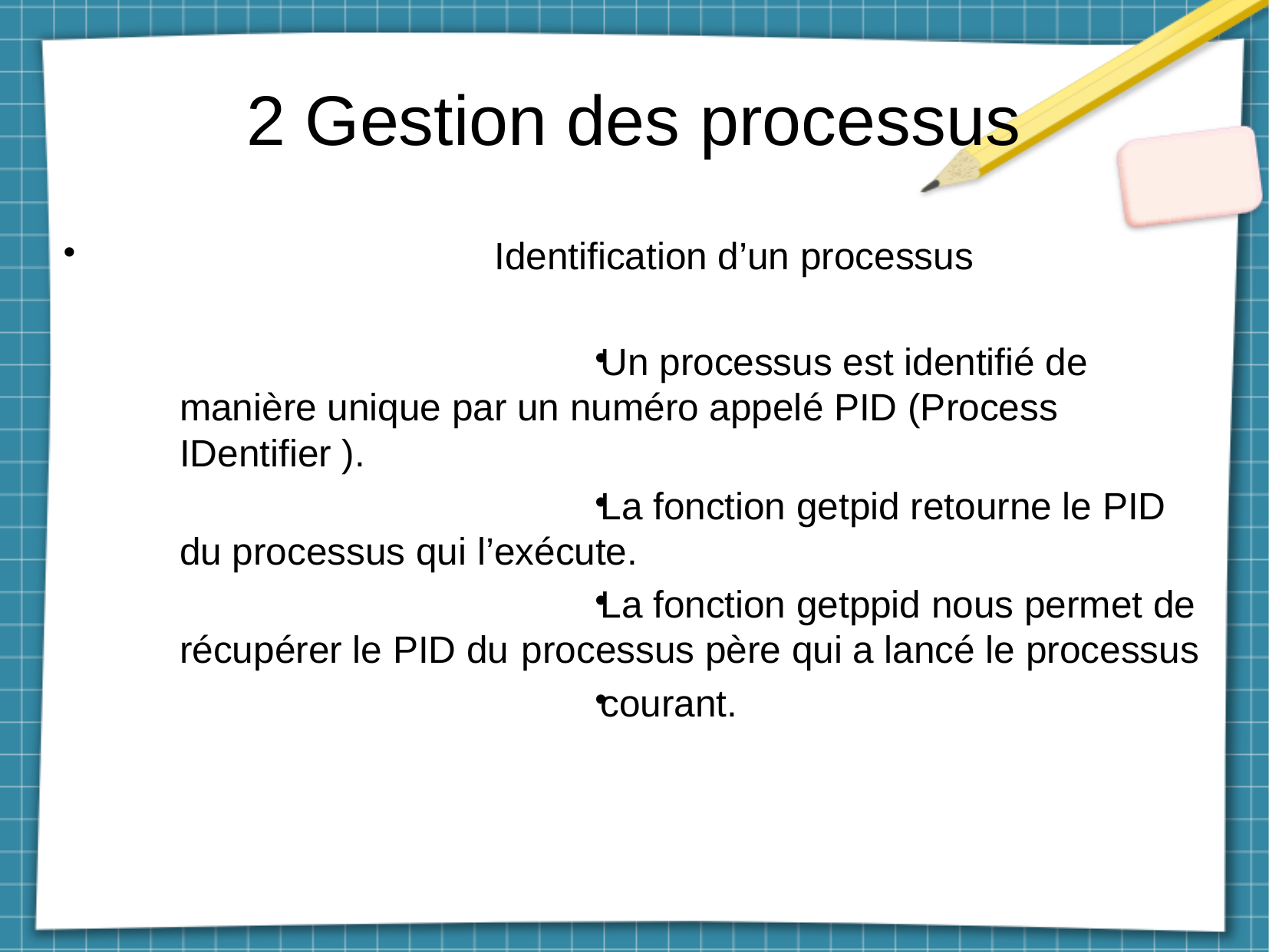

2 Gestion des processus
Identification d’un processus

Un processus est identifié de manière unique par un numéro appelé PID (Process IDentifier ).
La fonction getpid retourne le PID du processus qui l’exécute.
La fonction getppid nous permet de récupérer le PID du 	processus père qui a lancé le processus
courant.